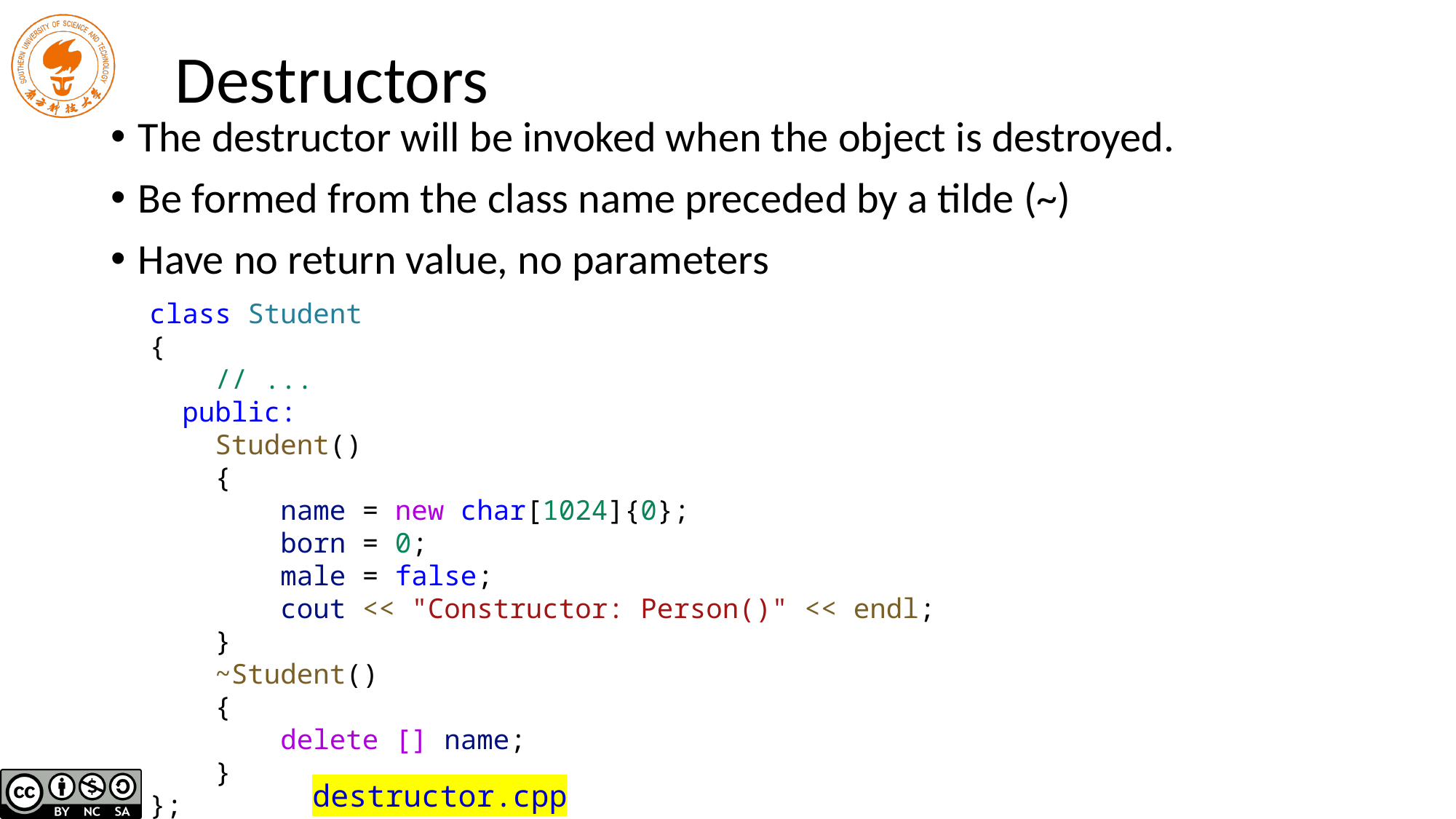

# Destructors
The destructor will be invoked when the object is destroyed.
Be formed from the class name preceded by a tilde (~)
Have no return value, no parameters

class Student
{
    // ...
  public:
    Student()
    {
        name = new char[1024]{0};
        born = 0;
        male = false;
        cout << "Constructor: Person()" << endl;
    }
    ~Student()
    {
        delete [] name;
    }
};
destructor.cpp